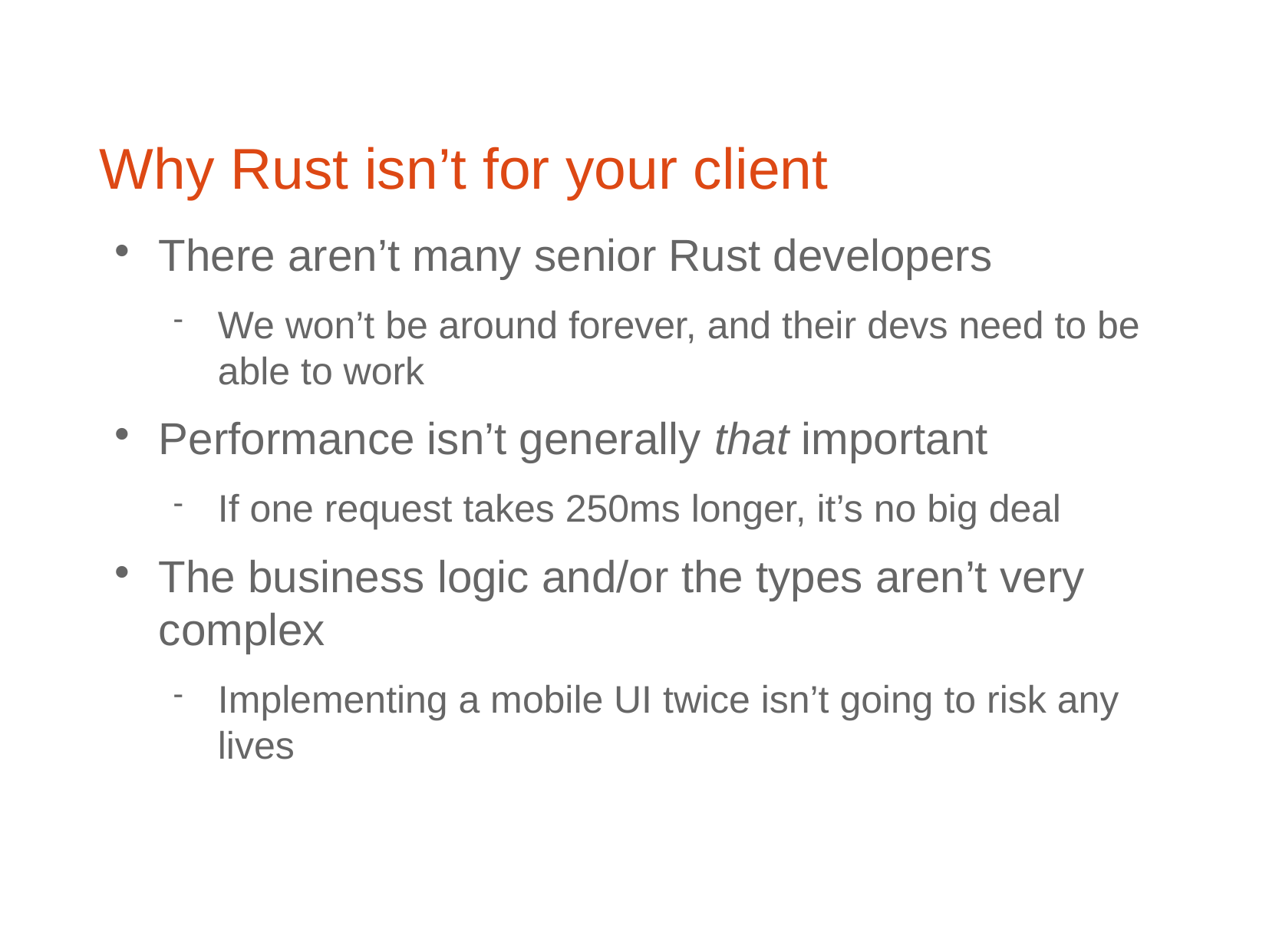

Why Rust isn’t for your client
There aren’t many senior Rust developers
We won’t be around forever, and their devs need to be able to work
Performance isn’t generally that important
If one request takes 250ms longer, it’s no big deal
The business logic and/or the types aren’t very complex
Implementing a mobile UI twice isn’t going to risk any lives